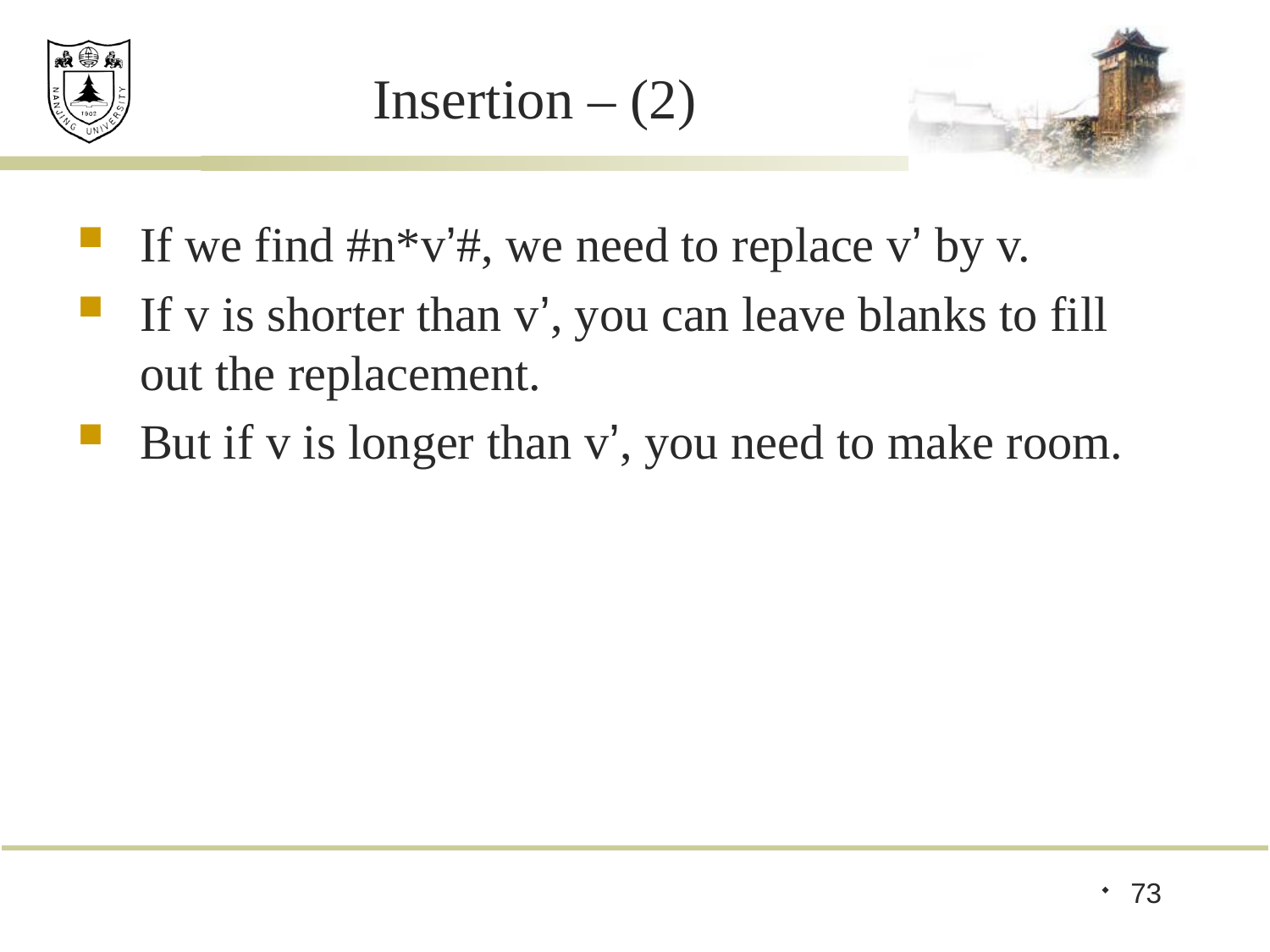

# Insertion – (2)
If we find #n*v’#, we need to replace v’ by v.
If v is shorter than v’, you can leave blanks to fill out the replacement.
But if v is longer than v’, you need to make room.
73